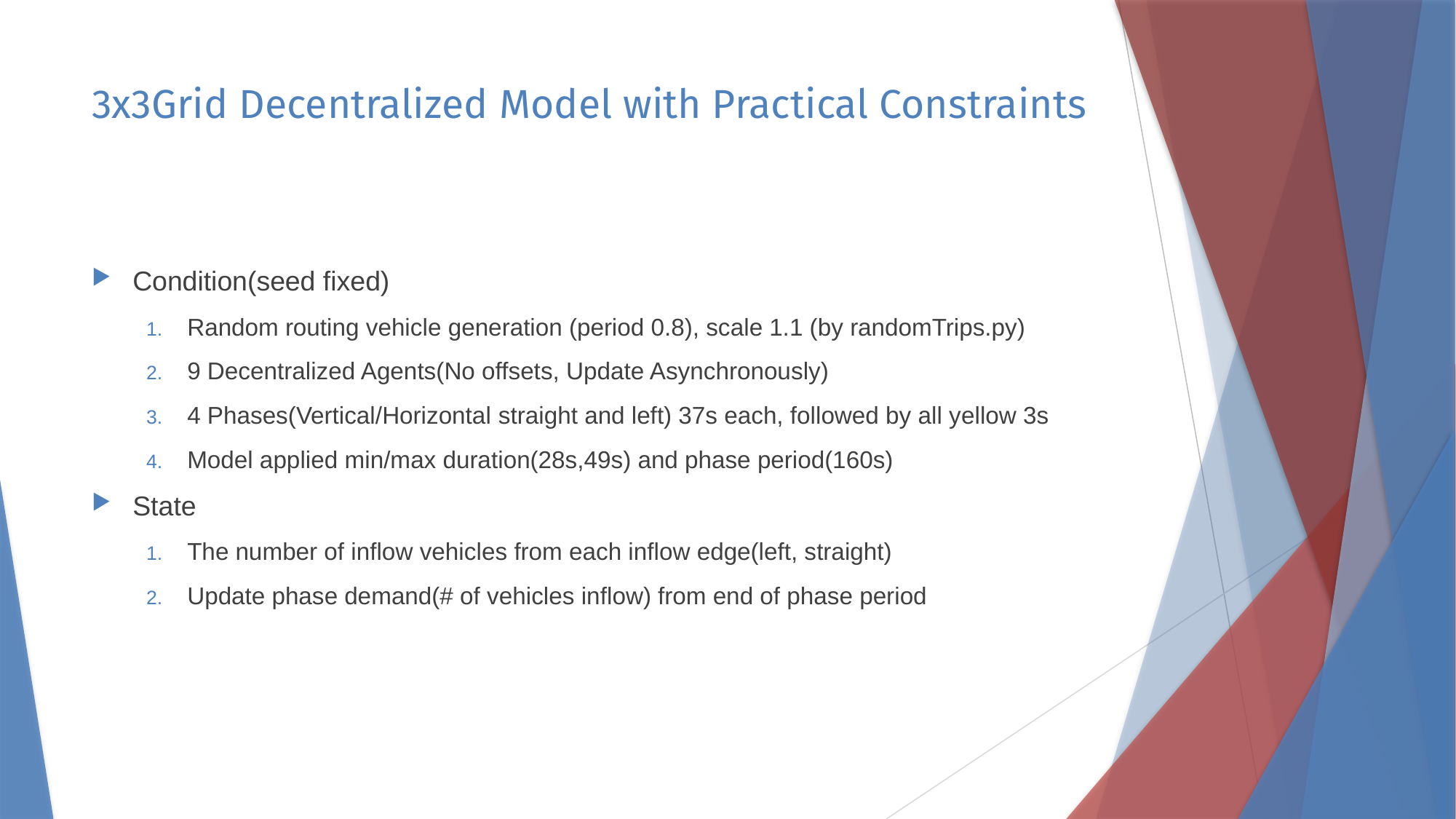

# 3x3Grid Decentralized Model with Practical Constraints
Condition(seed fixed)
Random routing vehicle generation (period 0.8), scale 1.1 (by randomTrips.py)
9 Decentralized Agents(No offsets, Update Asynchronously)
4 Phases(Vertical/Horizontal straight and left) 37s each, followed by all yellow 3s
Model applied min/max duration(28s,49s) and phase period(160s)
State
The number of inflow vehicles from each inflow edge(left, straight)
Update phase demand(# of vehicles inflow) from end of phase period